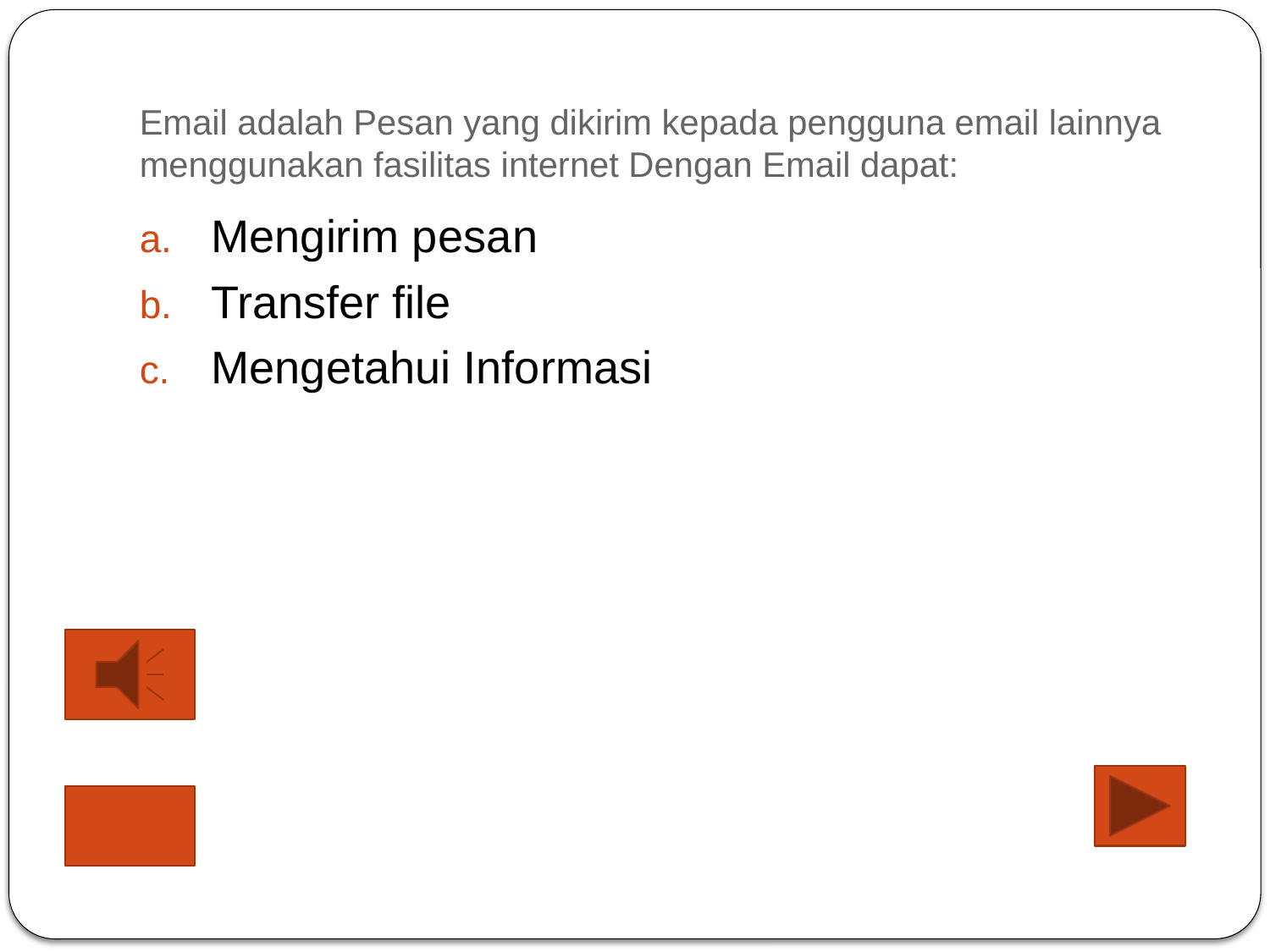

# Email adalah Pesan yang dikirim kepada pengguna email lainnya menggunakan fasilitas internet Dengan Email dapat:
Mengirim pesan
Transfer file
Mengetahui Informasi